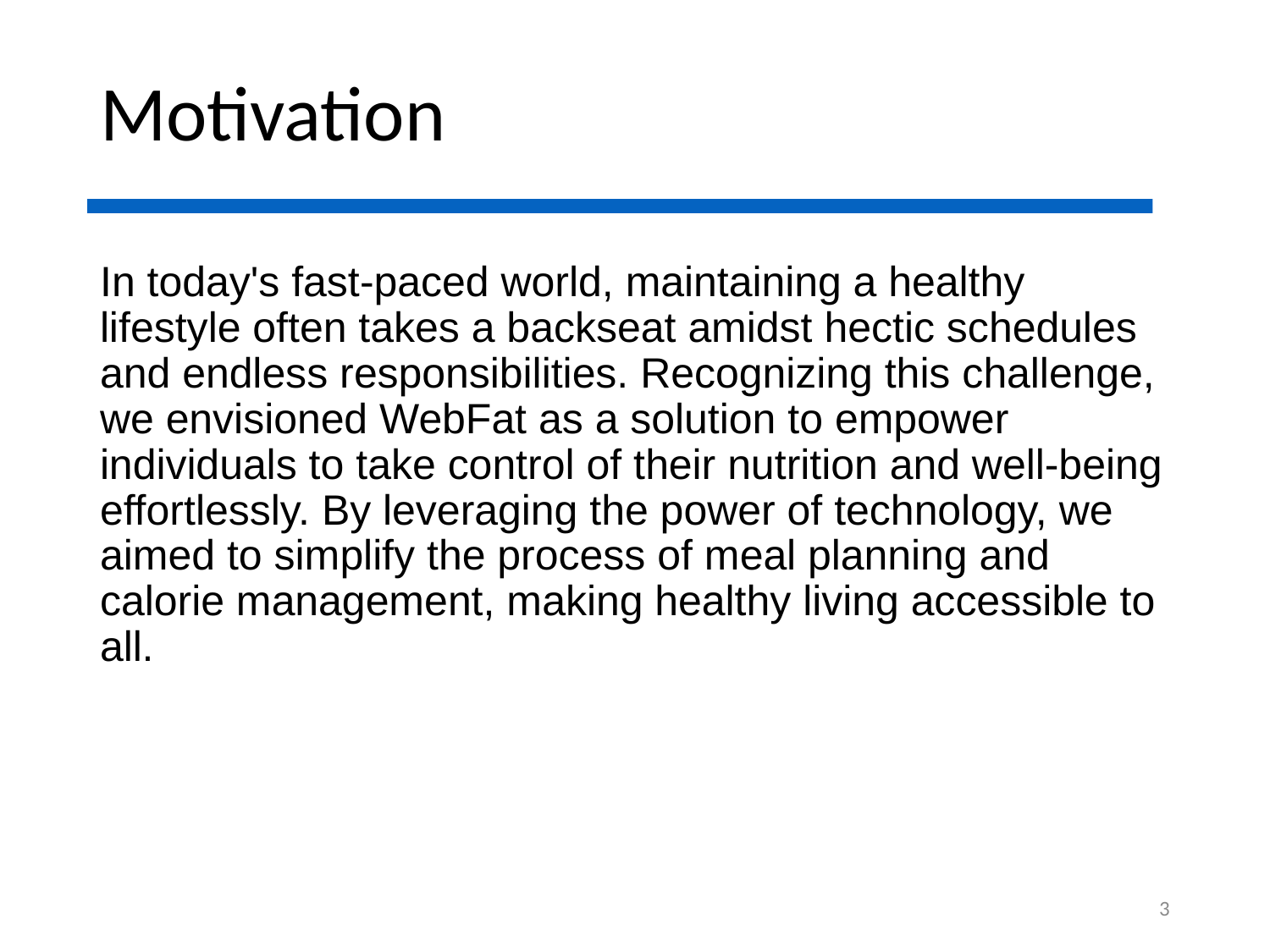

# Motivation

In today's fast-paced world, maintaining a healthy lifestyle often takes a backseat amidst hectic schedules and endless responsibilities. Recognizing this challenge, we envisioned WebFat as a solution to empower individuals to take control of their nutrition and well-being effortlessly. By leveraging the power of technology, we aimed to simplify the process of meal planning and calorie management, making healthy living accessible to all.

3